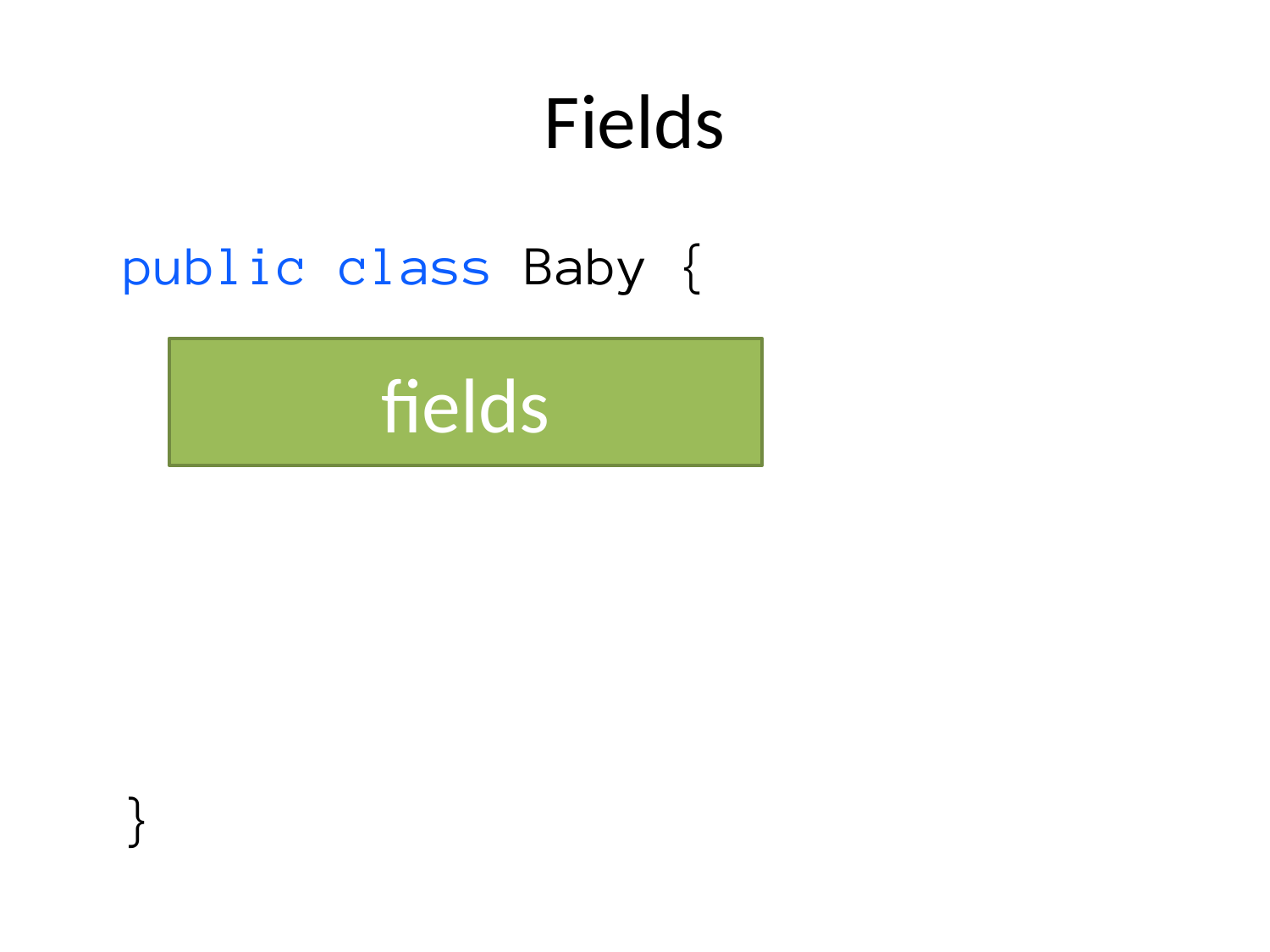

# Fields
	public class Baby {

	}
fields